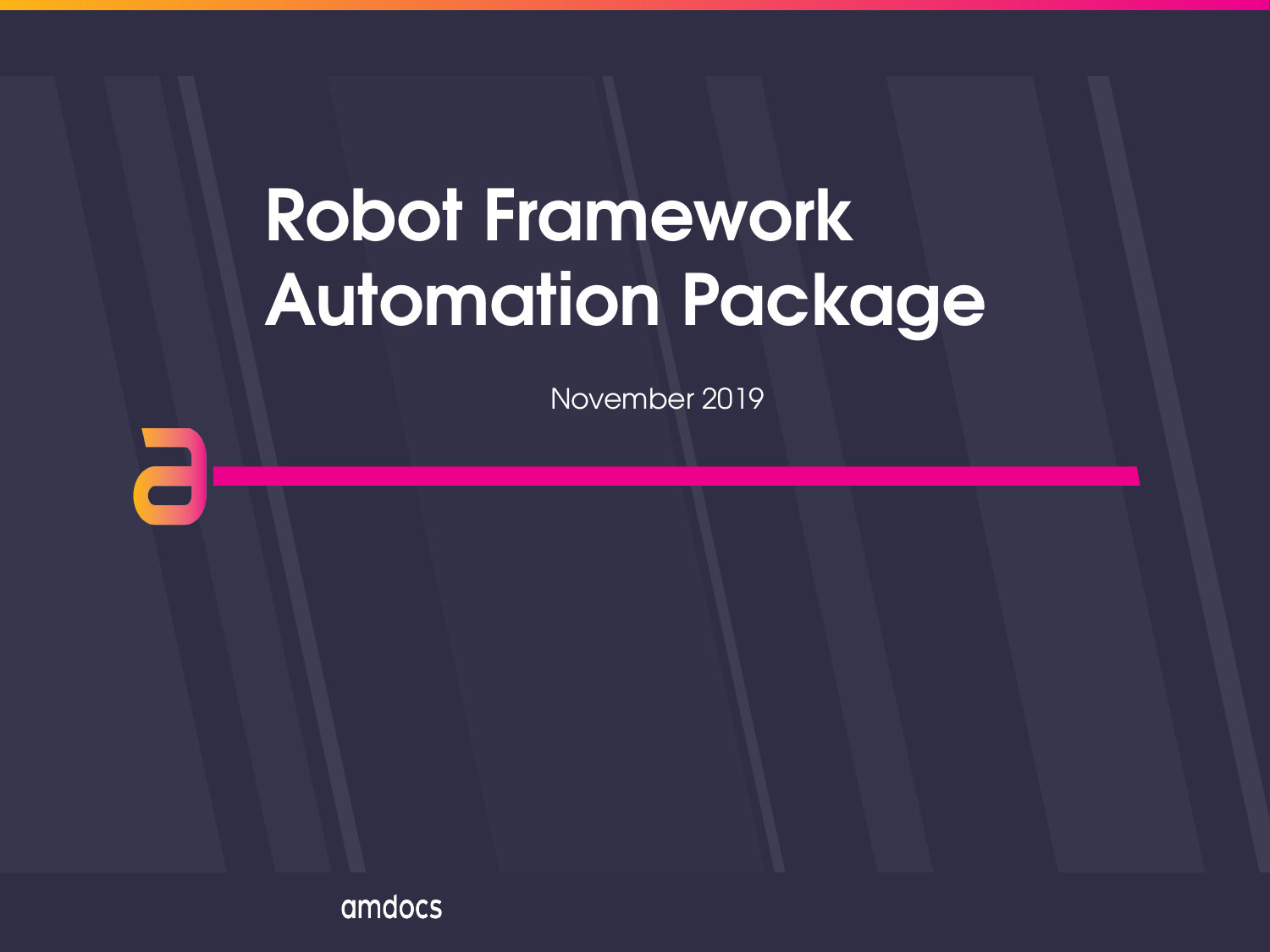

# Robot Framework Automation Package
November 2019